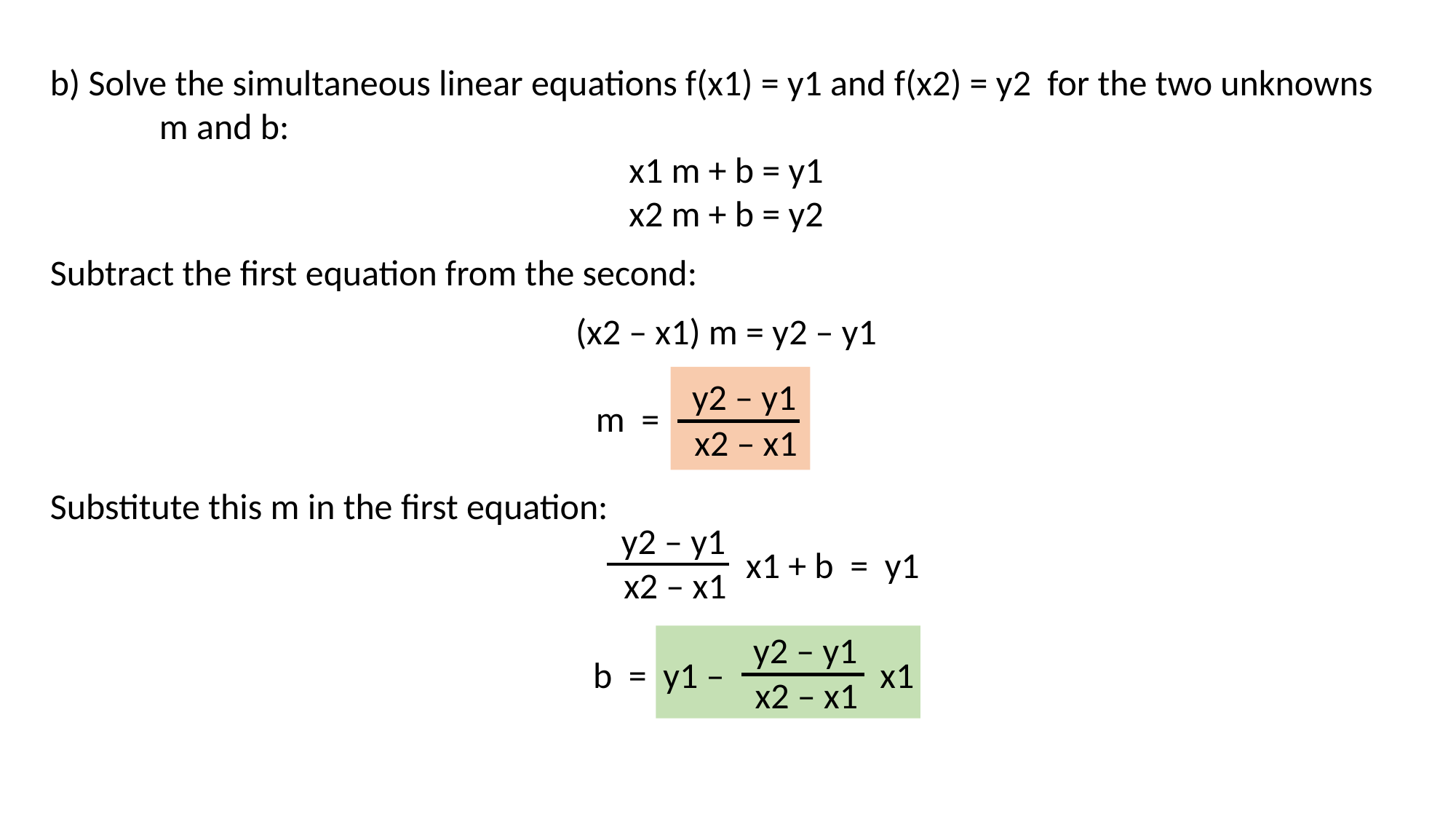

b) Solve the simultaneous linear equations f(x1) = y1 and f(x2) = y2  for the two unknowns 	m and b:
x1 m + b = y1
x2 m + b = y2
Subtract the first equation from the second:
(x2 – x1) m = y2 – y1

					m  =

Substitute this m in the first equation:
           						     x1 + b  =  y1

				             b  =  y1 –                   x1

y2 – y1
x2 – x1
y2 – y1
x2 – x1
y2 – y1

x2 – x1